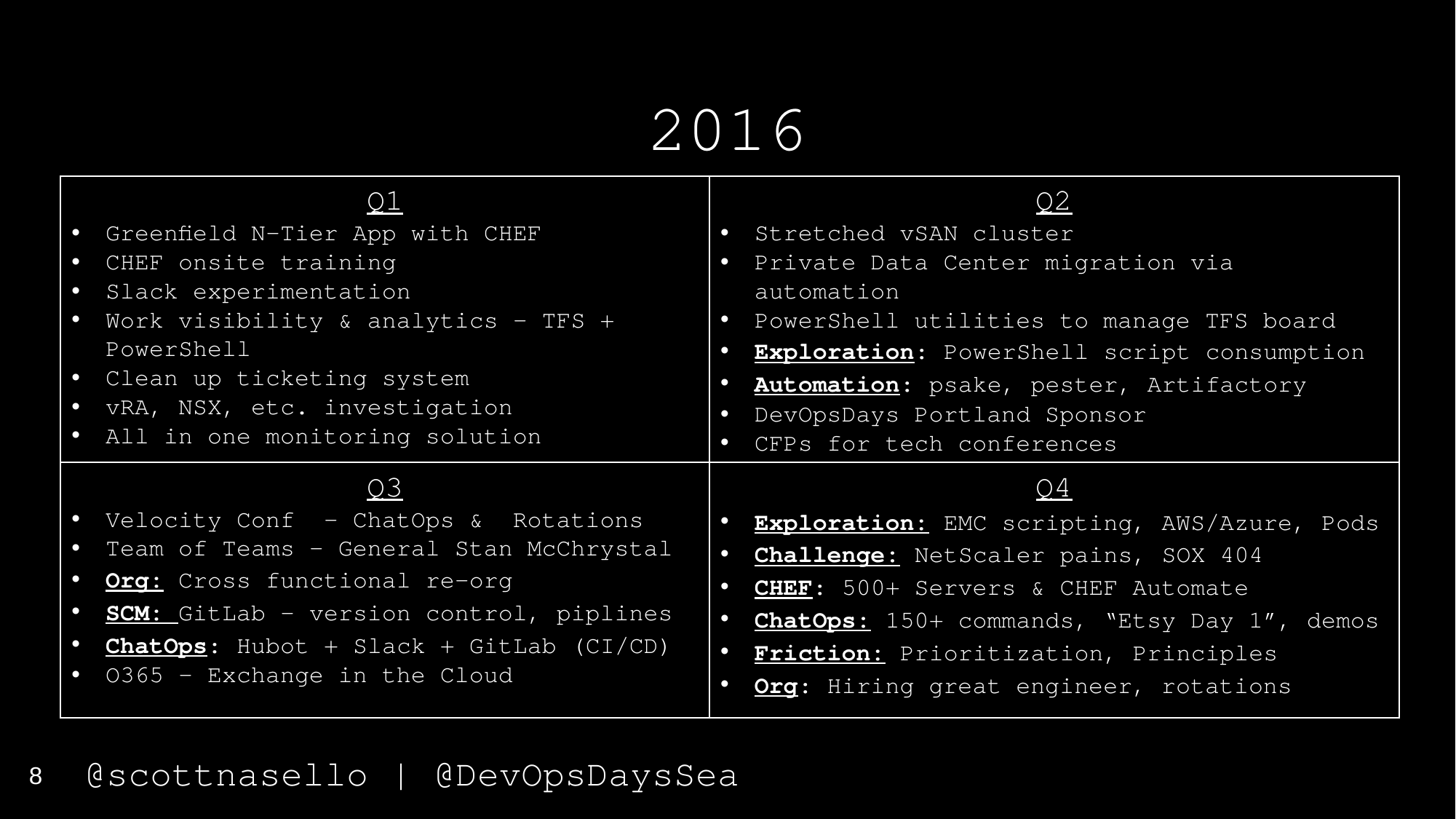

# 2016
| Q1 Greenfield N-Tier App with CHEF CHEF onsite training Slack experimentation Work visibility & analytics – TFS + PowerShell Clean up ticketing system vRA, NSX, etc. investigation All in one monitoring solution | Q2 Stretched vSAN cluster Private Data Center migration via automation PowerShell utilities to manage TFS board Exploration: PowerShell script consumption Automation: psake, pester, Artifactory DevOpsDays Portland Sponsor CFPs for tech conferences |
| --- | --- |
| Q3 Velocity Conf - ChatOps & Rotations Team of Teams – General Stan McChrystal Org: Cross functional re-org SCM: GitLab – version control, piplines ChatOps: Hubot + Slack + GitLab (CI/CD) O365 – Exchange in the Cloud | Q4 Exploration: EMC scripting, AWS/Azure, Pods Challenge: NetScaler pains, SOX 404 CHEF: 500+ Servers & CHEF Automate ChatOps: 150+ commands, “Etsy Day 1”, demos Friction: Prioritization, Principles Org: Hiring great engineer, rotations |
8